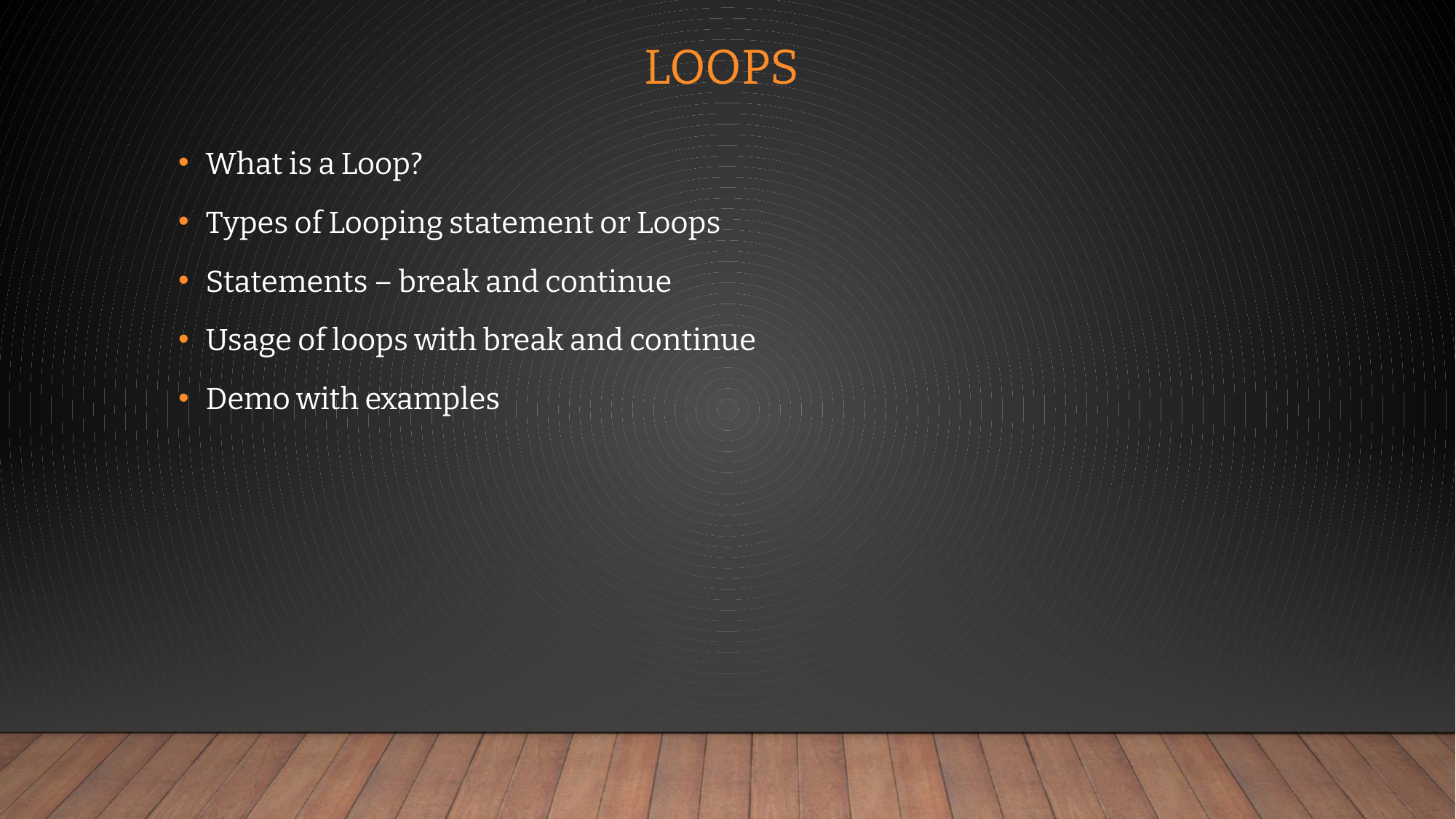

# Loops
What is a Loop?
Types of Looping statement or Loops
Statements – break and continue
Usage of loops with break and continue
Demo with examples